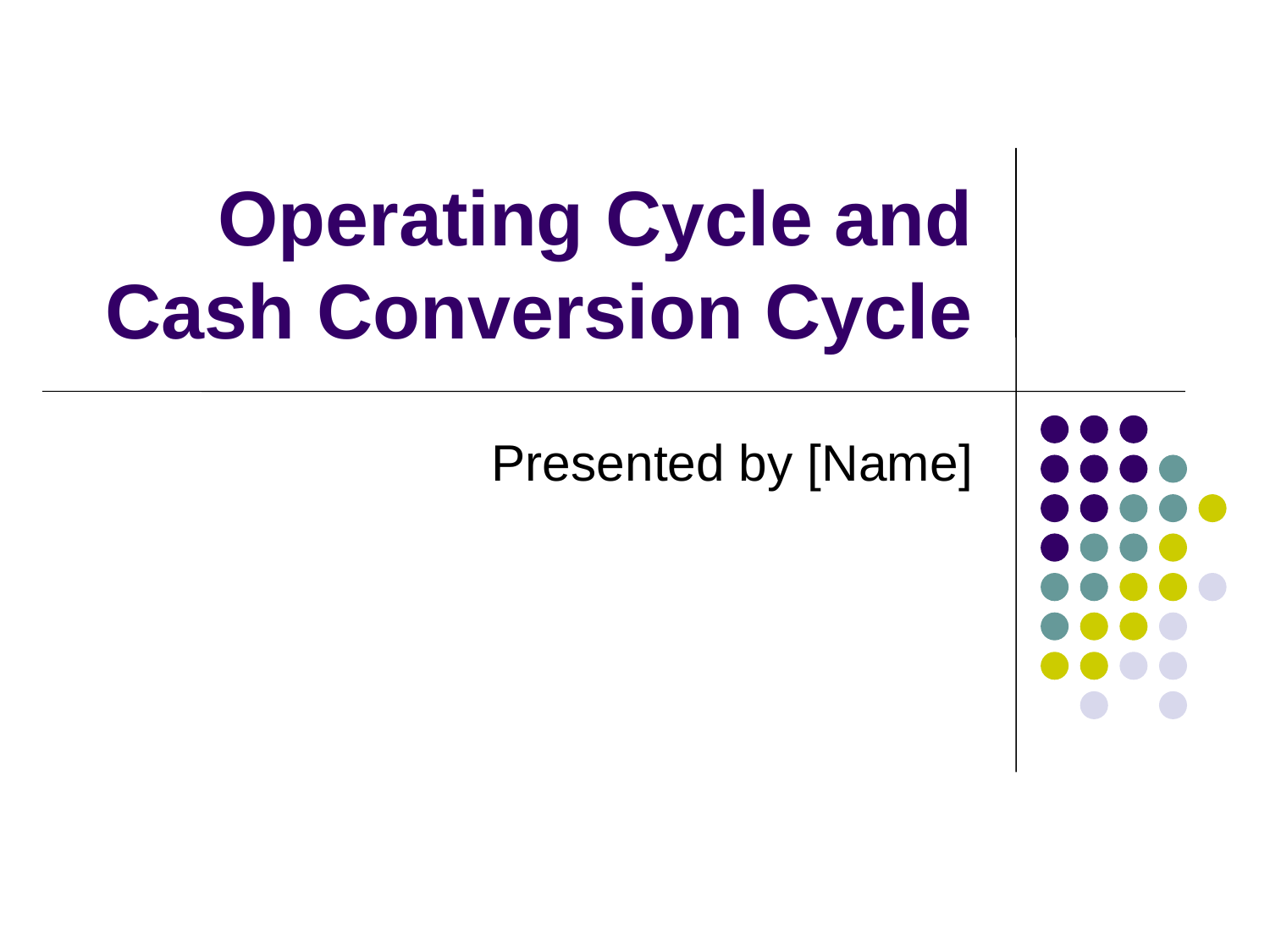

# Operating Cycle and Cash Conversion Cycle
Presented by [Name]